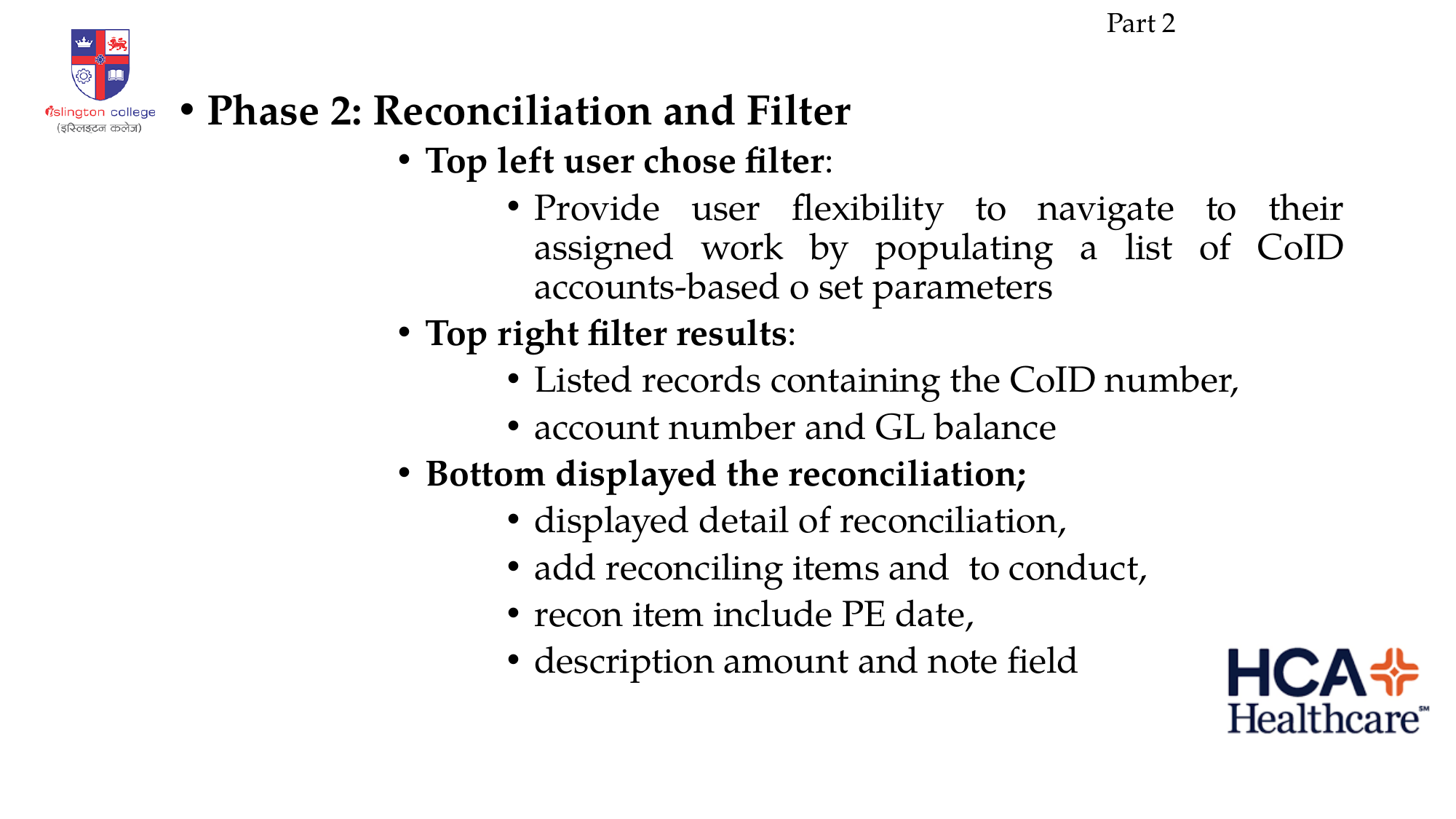

Part 2
Phase 2: Reconciliation and Filter
Top left user chose filter:
Provide user flexibility to navigate to their assigned work by populating a list of CoID accounts-based o set parameters
Top right filter results:
Listed records containing the CoID number,
account number and GL balance
Bottom displayed the reconciliation;
displayed detail of reconciliation,
add reconciling items and  to conduct,
recon item include PE date,
description amount and note field